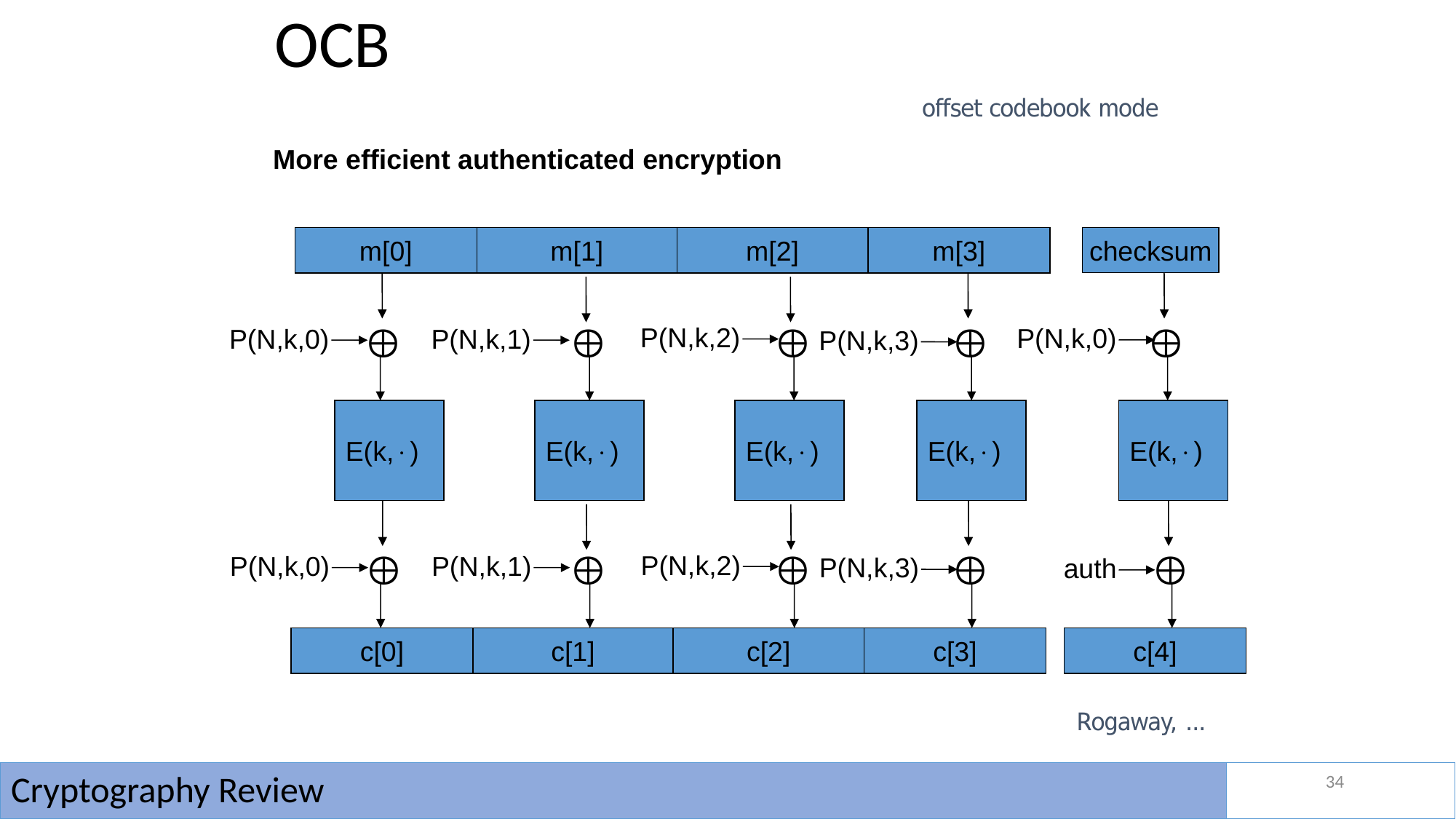

# OCB
offset codebook mode
 More efficient authenticated encryption
m[0]
m[1]
m[2]
m[3]
checksum

⊕
⊕
⊕
⊕
⊕
P(N,k,2)

P(N,k,0)

P(N,k,0)

P(N,k,1)

P(N,k,3)

E(k,⋅)
E(k,⋅)
E(k,⋅)
E(k,⋅)
E(k,⋅)

⊕
⊕
⊕
⊕
⊕
P(N,k,2)

P(N,k,0)

P(N,k,1)

P(N,k,3)

auth

c[0]
c[1]
c[2]
c[3]
c[4]
Rogaway, …
34
Cryptography Review